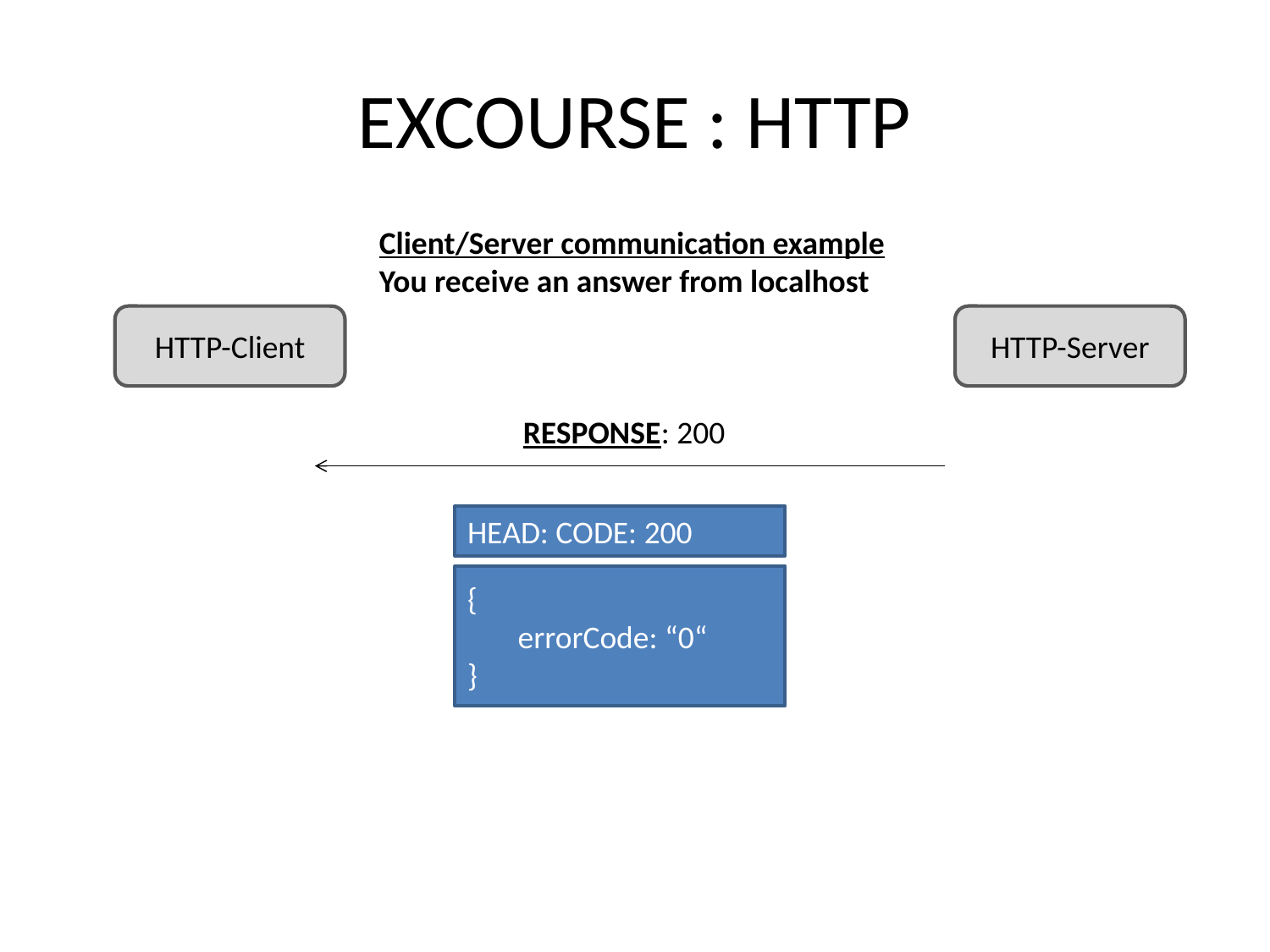

# EXCOURSE : HTTP
Client/Server communication example
You receive an answer from localhost
HTTP-Client
HTTP-Server
RESPONSE: 200
HEAD: CODE: 200
{
       errorCode: “0“
}